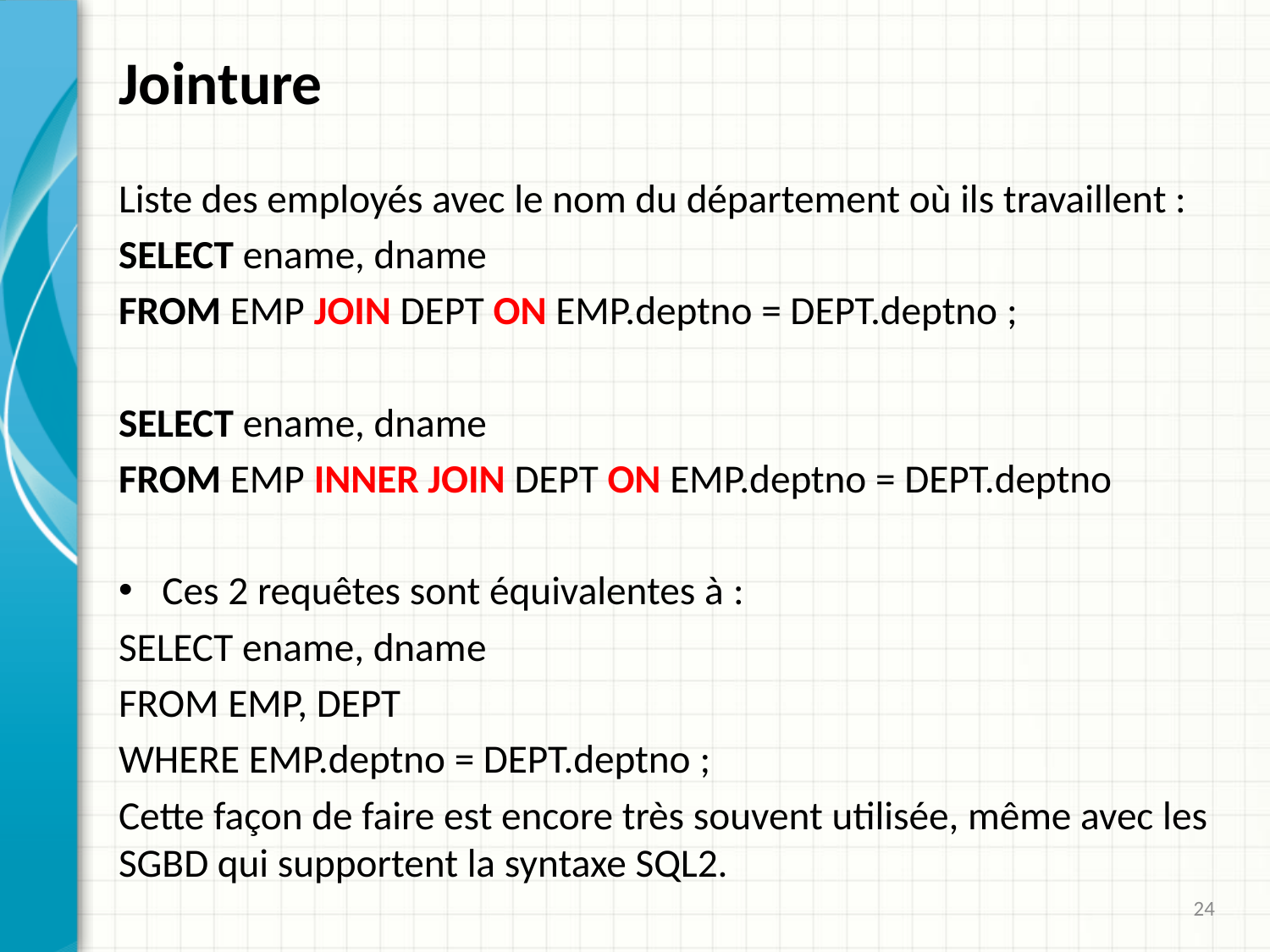

# Jointure
Liste des employés avec le nom du département où ils travaillent :
SELECT ename, dname
FROM EMP JOIN DEPT ON EMP.deptno = DEPT.deptno ;

SELECT ename, dname
FROM EMP INNER JOIN DEPT ON EMP.deptno = DEPT.deptno

Ces 2 requêtes sont équivalentes à :
SELECT ename, dname
FROM EMP, DEPT
WHERE EMP.deptno = DEPT.deptno ;
Cette façon de faire est encore très souvent utilisée, même avec les SGBD qui supportent la syntaxe SQL2.

24